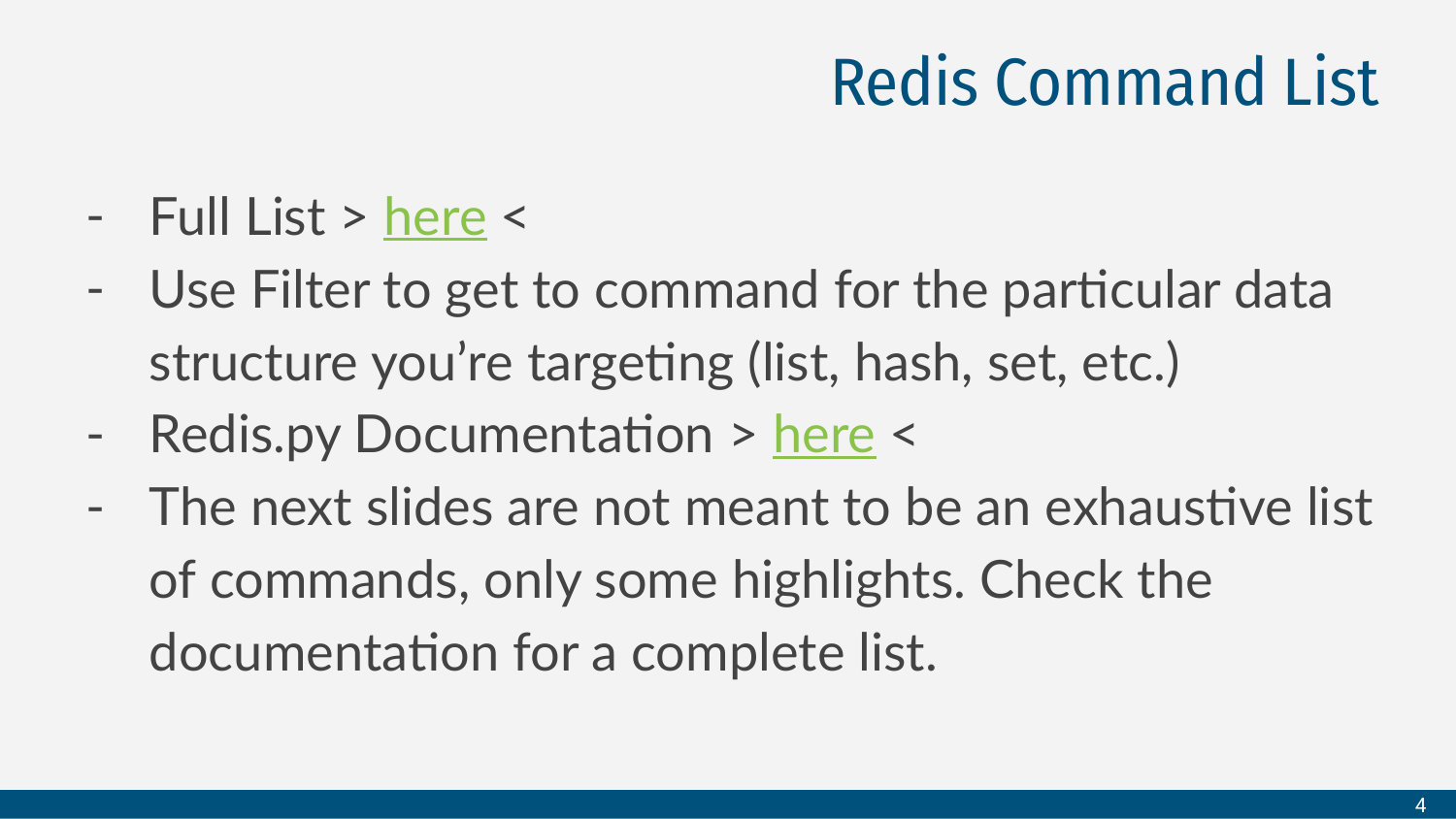

# Redis Command List
Full List > here <
Use Filter to get to command for the particular data structure you’re targeting (list, hash, set, etc.)
Redis.py Documentation > here <
The next slides are not meant to be an exhaustive list of commands, only some highlights. Check the documentation for a complete list.
4